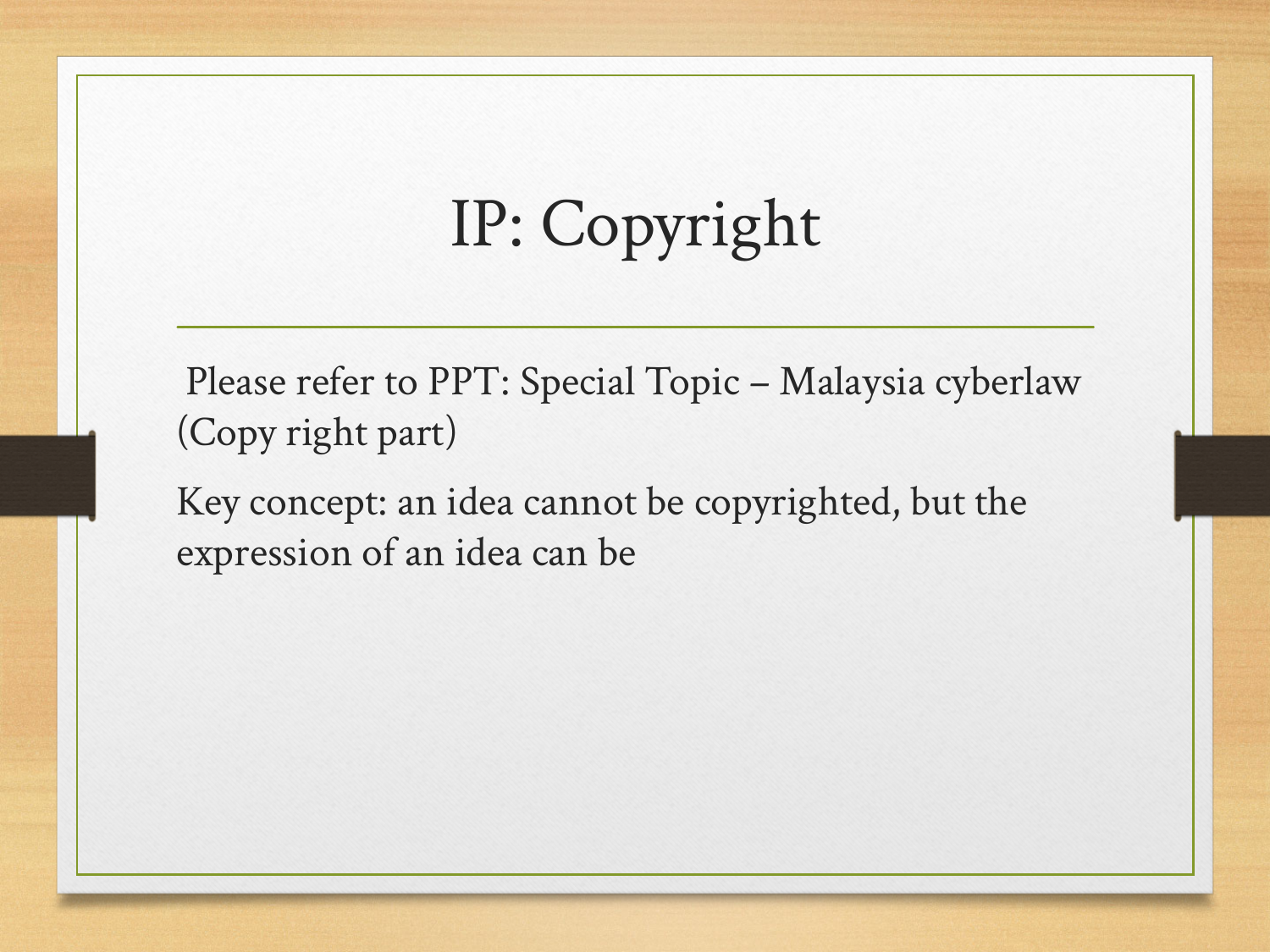

# IP: Copyright
 Please refer to PPT: Special Topic – Malaysia cyberlaw (Copy right part)
Key concept: an idea cannot be copyrighted, but the expression of an idea can be